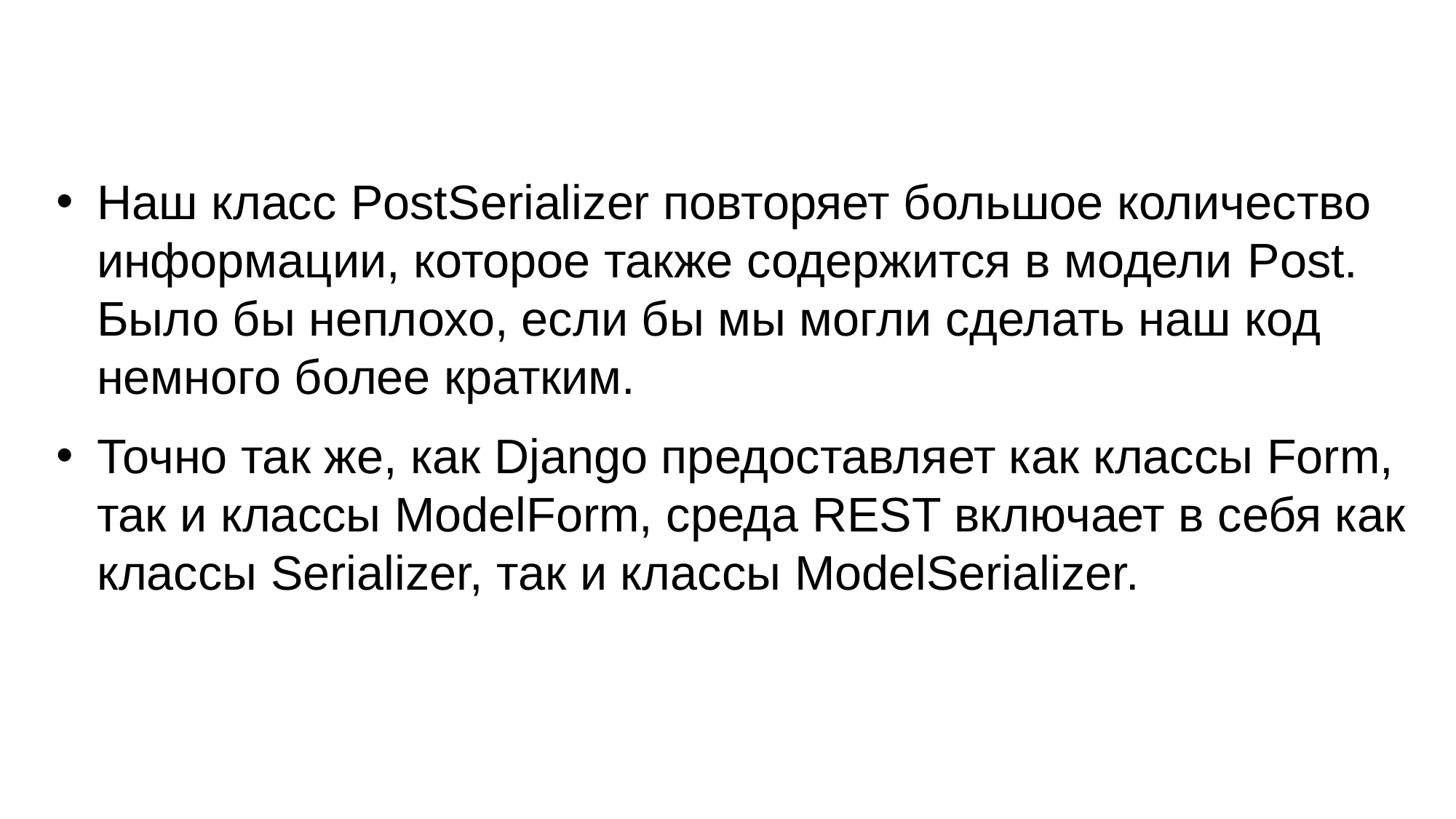

#
Наш класс PostSerializer повторяет большое количество информации, которое также содержится в модели Post. Было бы неплохо, если бы мы могли сделать наш код немного более кратким.
Точно так же, как Django предоставляет как классы Form, так и классы ModelForm, среда REST включает в себя как классы Serializer, так и классы ModelSerializer.